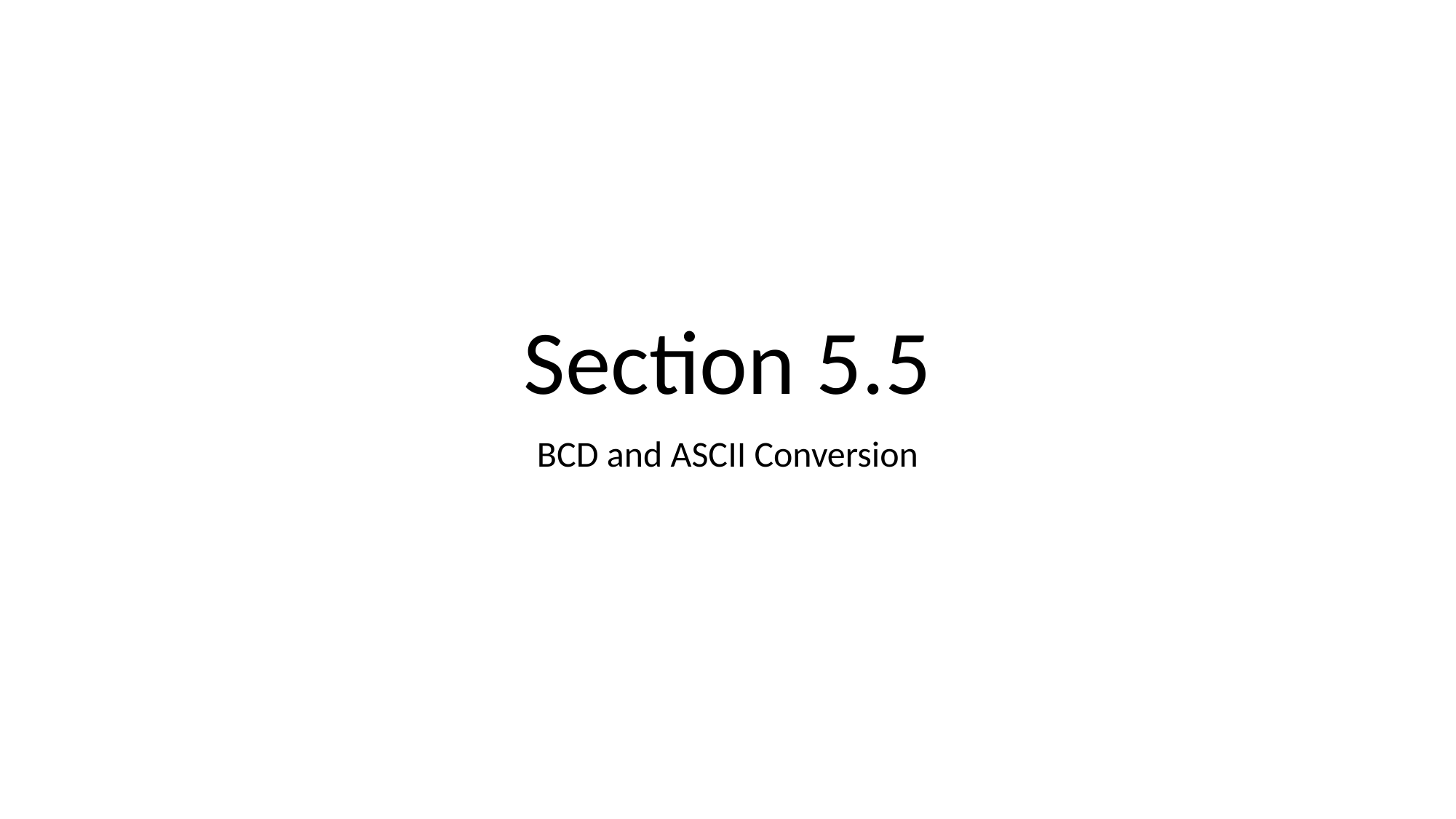

# Section 5.5
BCD and ASCII Conversion